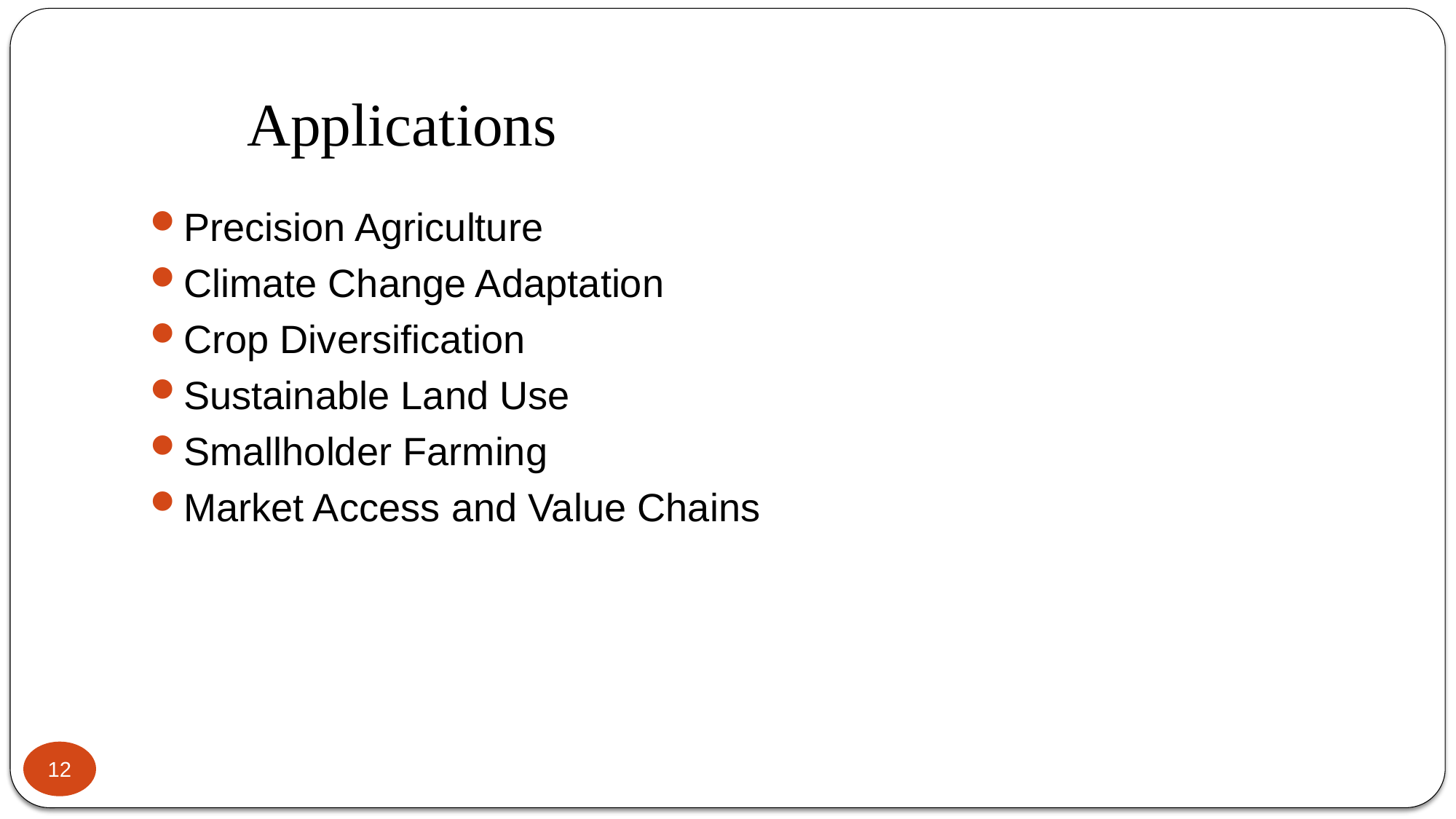

# Applications
Precision Agriculture
Climate Change Adaptation
Crop Diversification
Sustainable Land Use
Smallholder Farming
Market Access and Value Chains
12